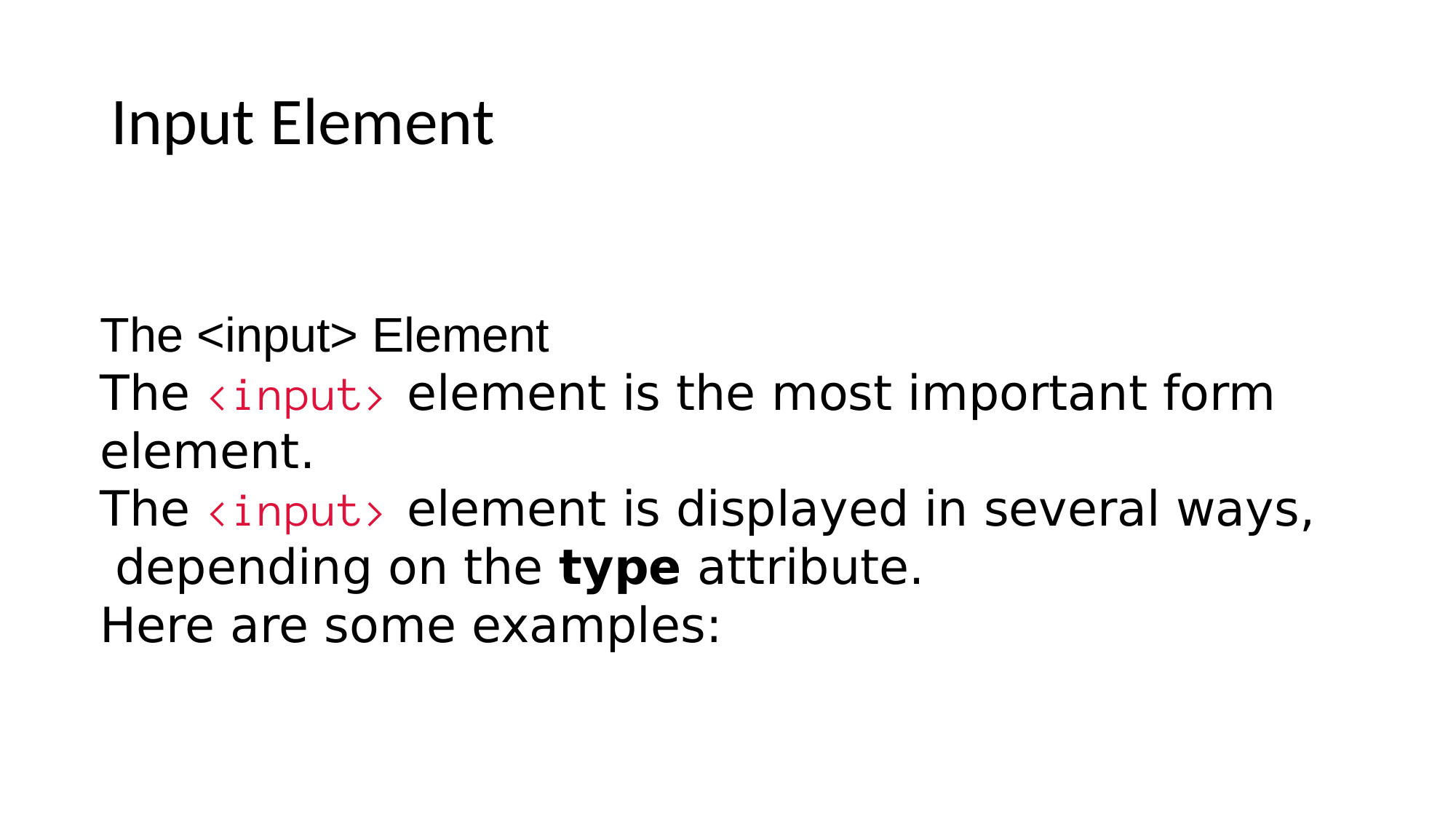

# Input Element
The <input> Element
The <input> element is the most important form
element.
The <input> element is displayed in several ways,
 depending on the type attribute.
Here are some examples: